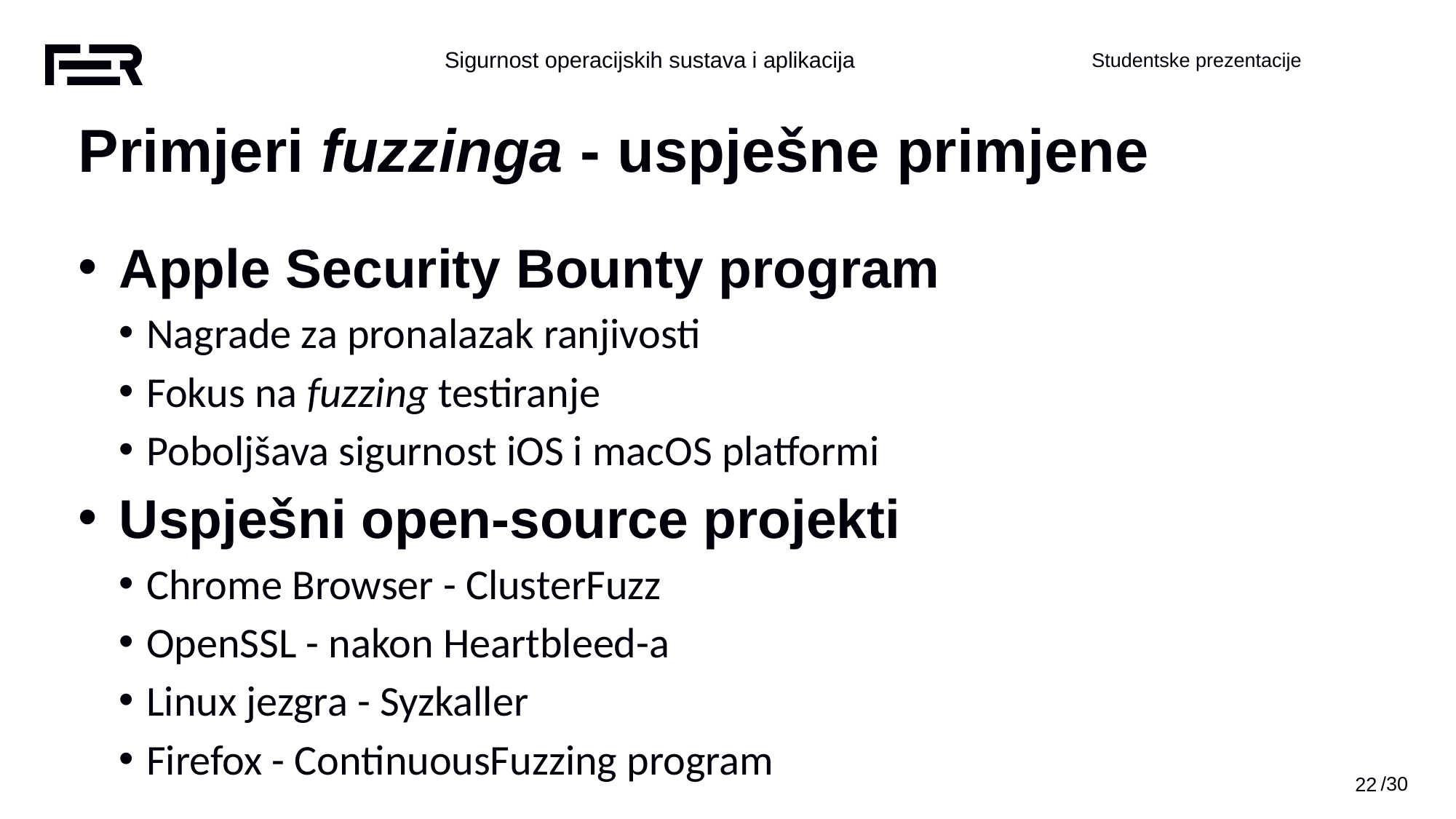

Primjeri fuzzinga - uspješne primjene
Apple Security Bounty program
Nagrade za pronalazak ranjivosti
Fokus na fuzzing testiranje
Poboljšava sigurnost iOS i macOS platformi
Uspješni open-source projekti
Chrome Browser - ClusterFuzz
OpenSSL - nakon Heartbleed-a
Linux jezgra - Syzkaller
Firefox - ContinuousFuzzing program
/30
22